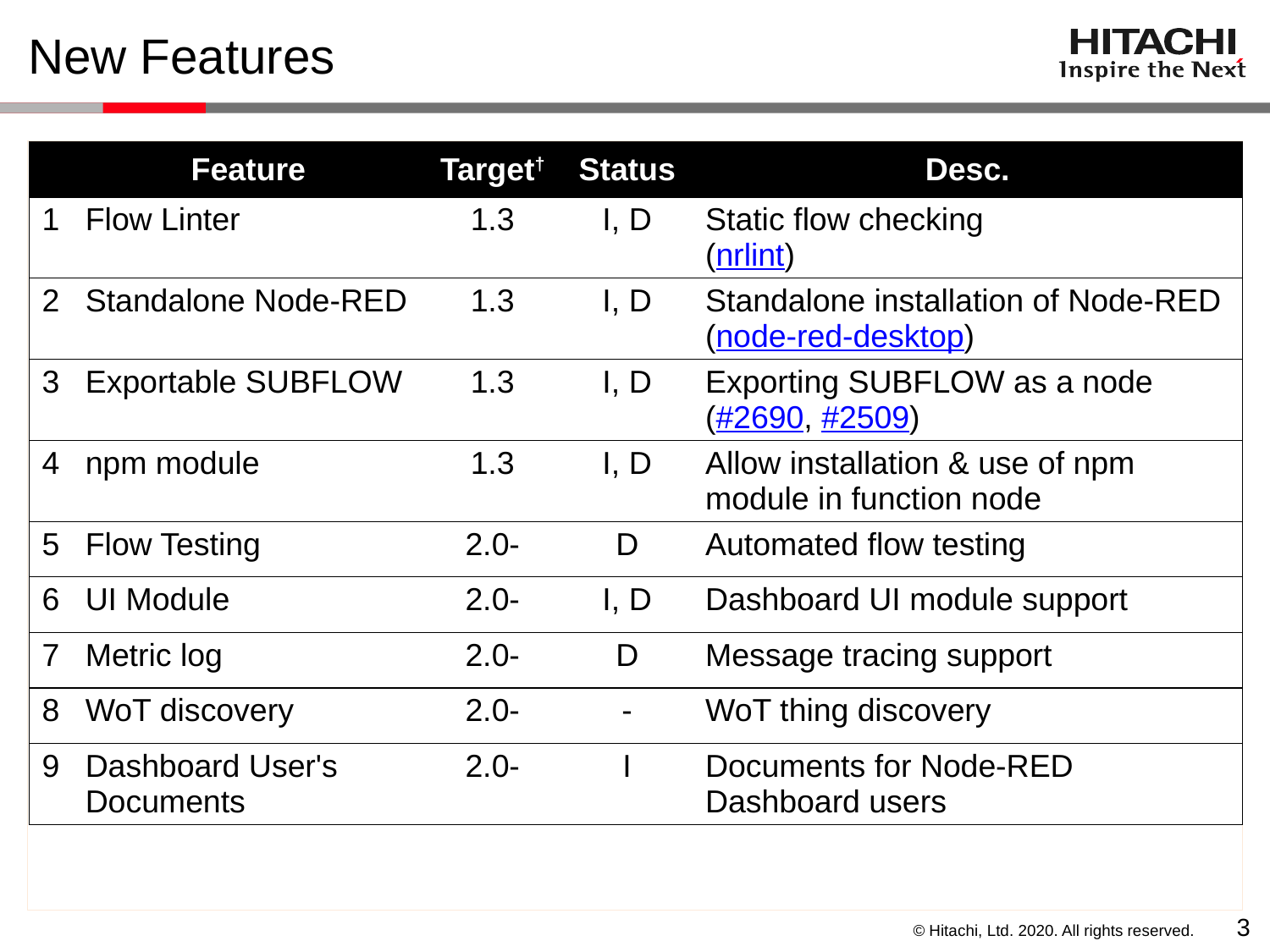

# New Features

|  | Feature | Target† | Status | Desc. |
| --- | --- | --- | --- | --- |
| 1 | Flow Linter | 1.3 | I, D | Static flow checking (nrlint) |
| 2 | Standalone Node-RED | 1.3 | I, D | Standalone installation of Node-RED (node-red-desktop) |
| 3 | Exportable SUBFLOW | 1.3 | I, D | Exporting SUBFLOW as a node (#2690, #2509) |
| 4 | npm module | 1.3 | I, D | Allow installation & use of npm module in function node |
| 5 | Flow Testing | 2.0- | D | Automated flow testing |
| 6 | UI Module | 2.0- | I, D | Dashboard UI module support |
| 7 | Metric log | 2.0- | D | Message tracing support |
| 8 | WoT discovery | 2.0- | - | WoT thing discovery |
| 9 | Dashboard User's Documents | 2.0- | I | Documents for Node-RED Dashboard users |
3